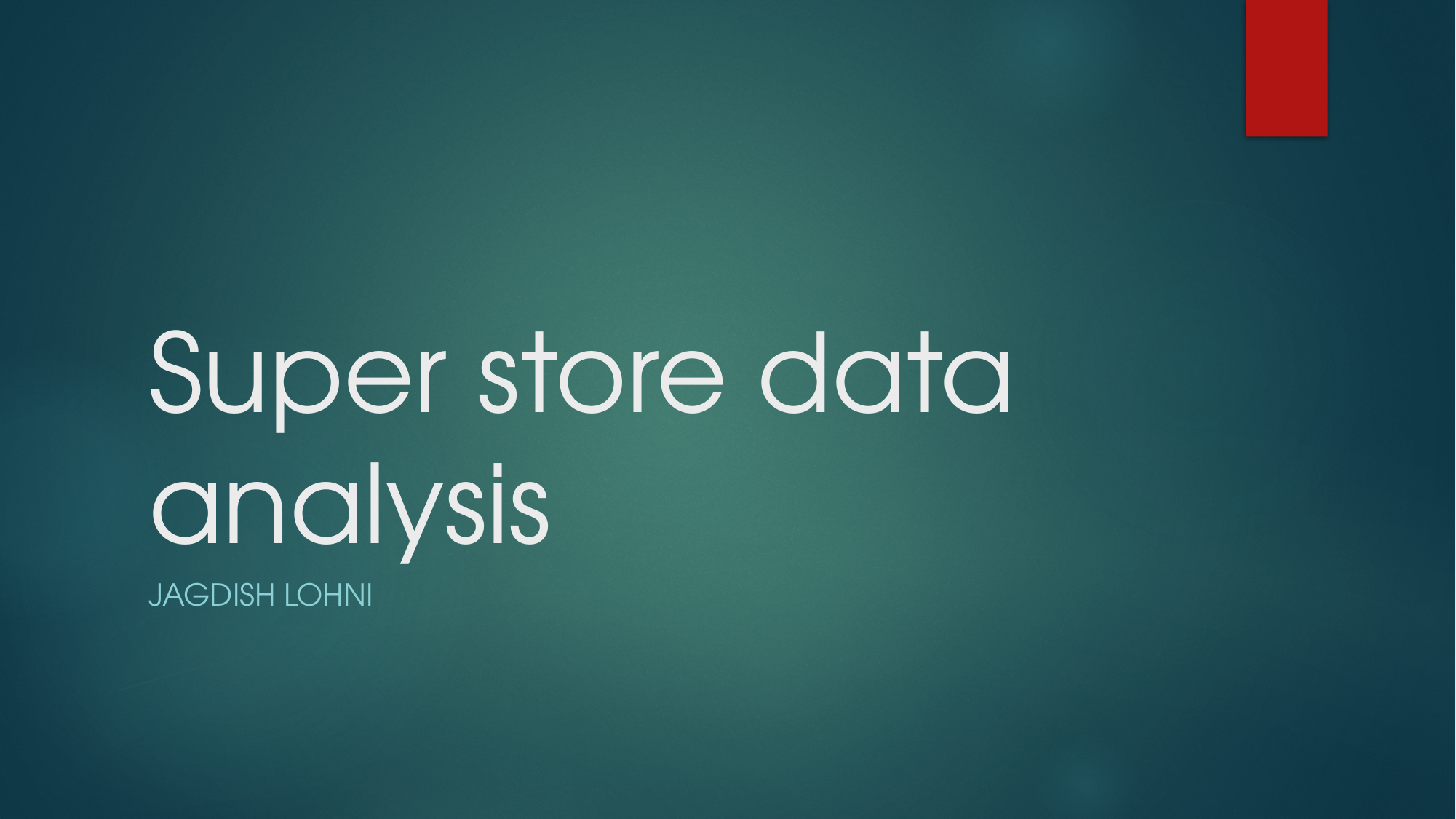

# Super store data analysis
Jagdish lohni